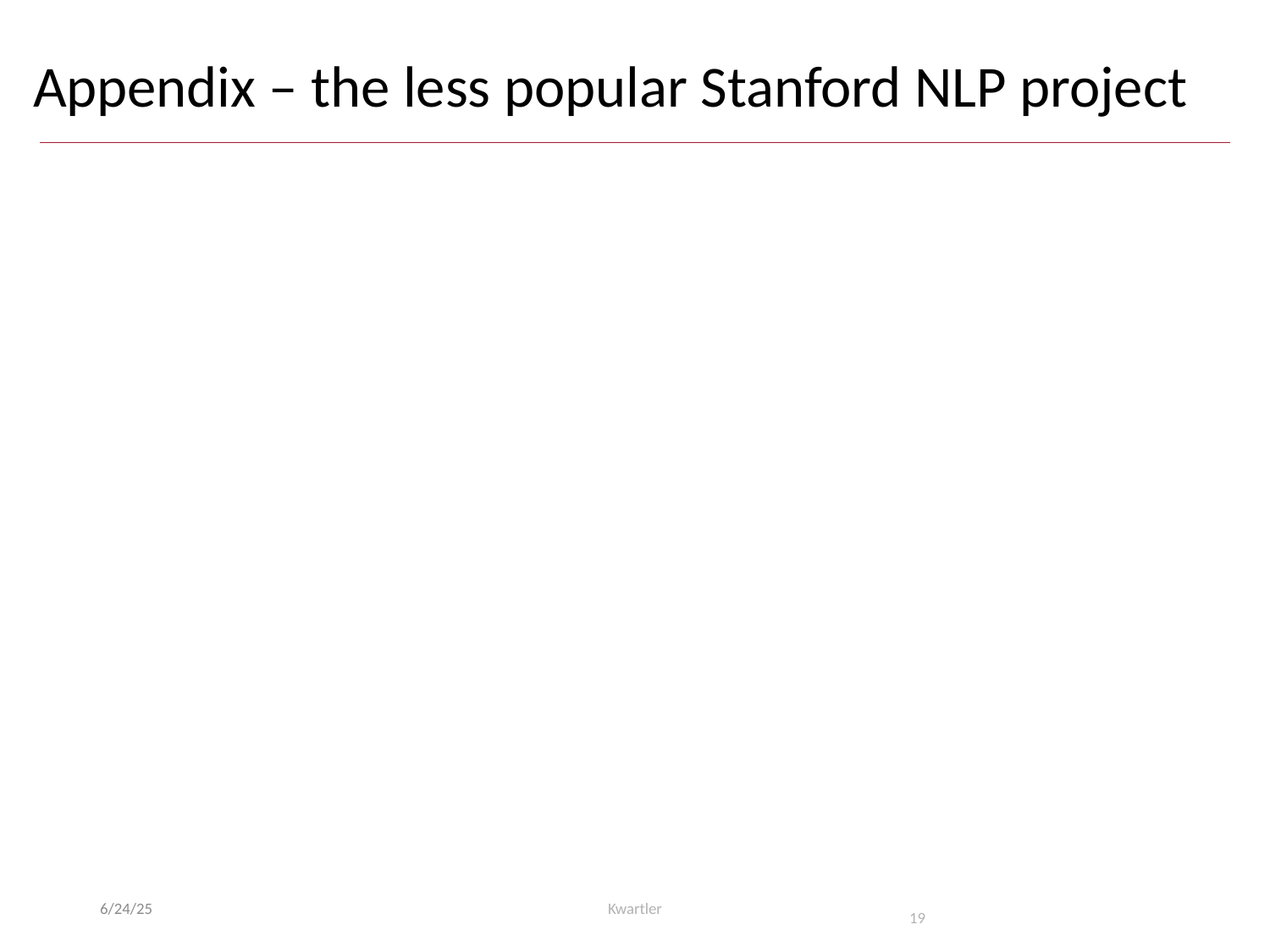

# Appendix – the less popular Stanford NLP project
6/24/25
Kwartler
19